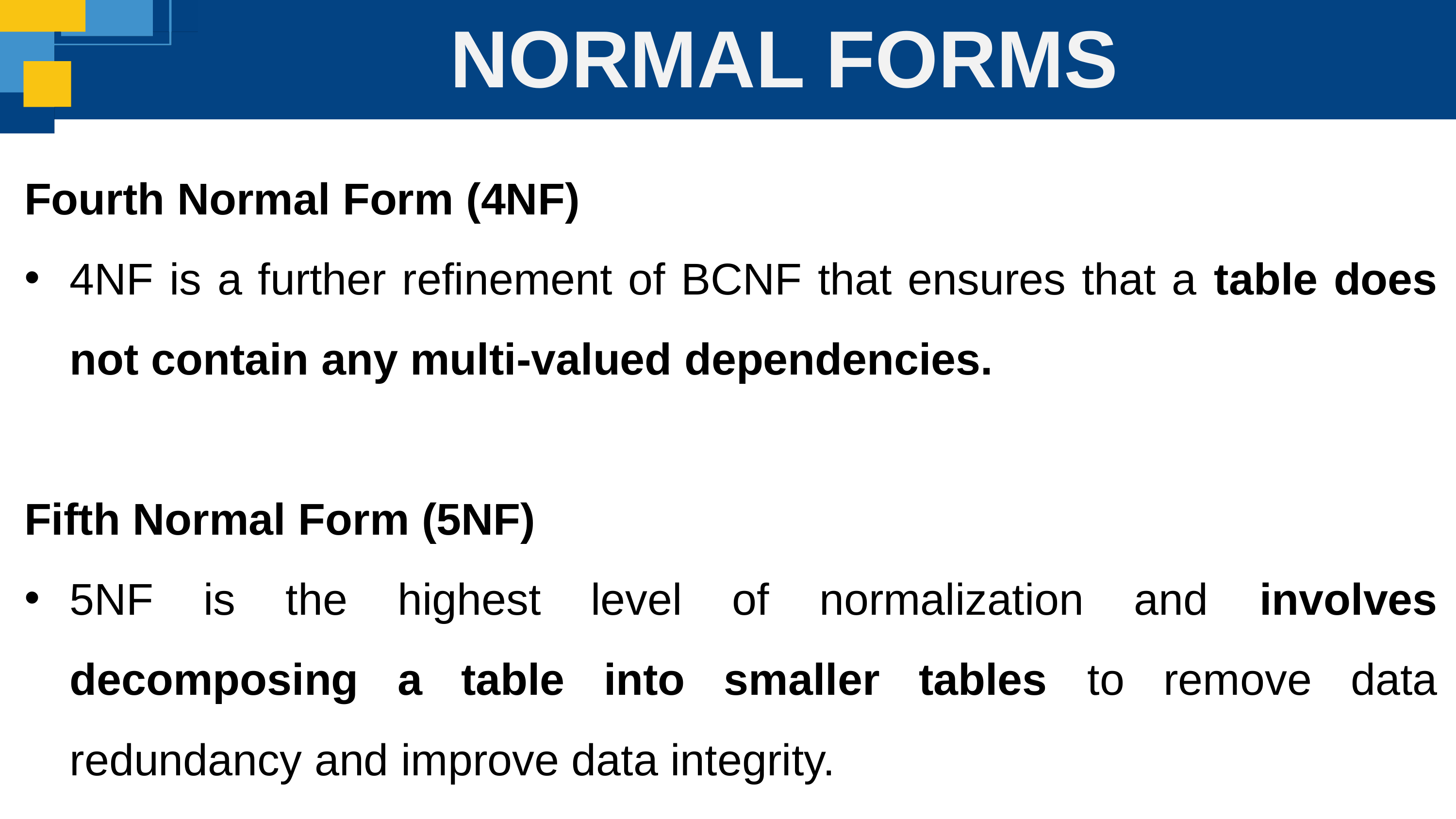

NORMAL FORMS
Fourth Normal Form (4NF)
4NF is a further refinement of BCNF that ensures that a table does not contain any multi-valued dependencies.

Fifth Normal Form (5NF)
5NF is the highest level of normalization and involves decomposing a table into smaller tables to remove data redundancy and improve data integrity.